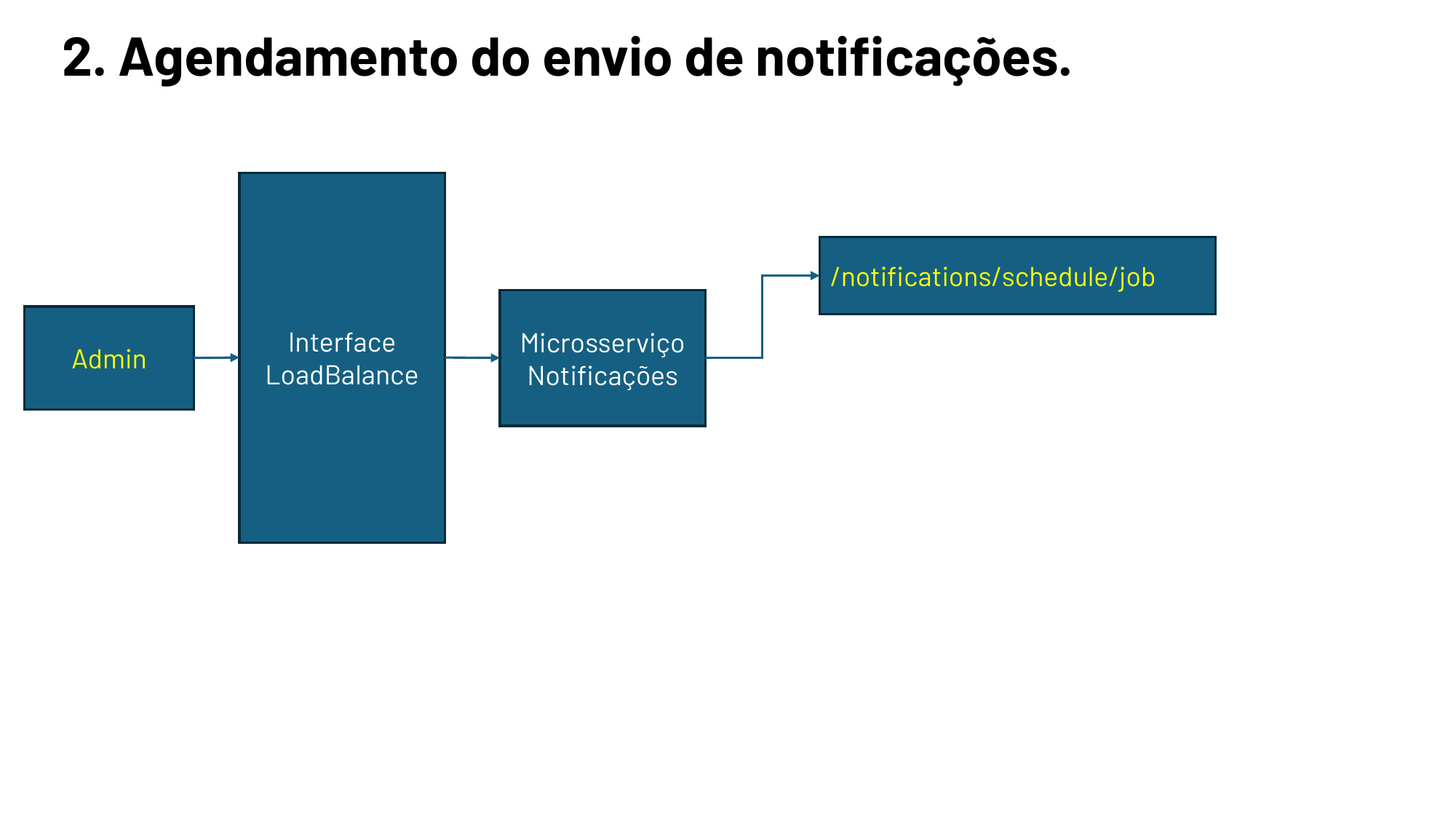

2. Agendamento do envio de notificações.
Interface
LoadBalance
/notifications/schedule/job
Microsserviço Notificações
Admin